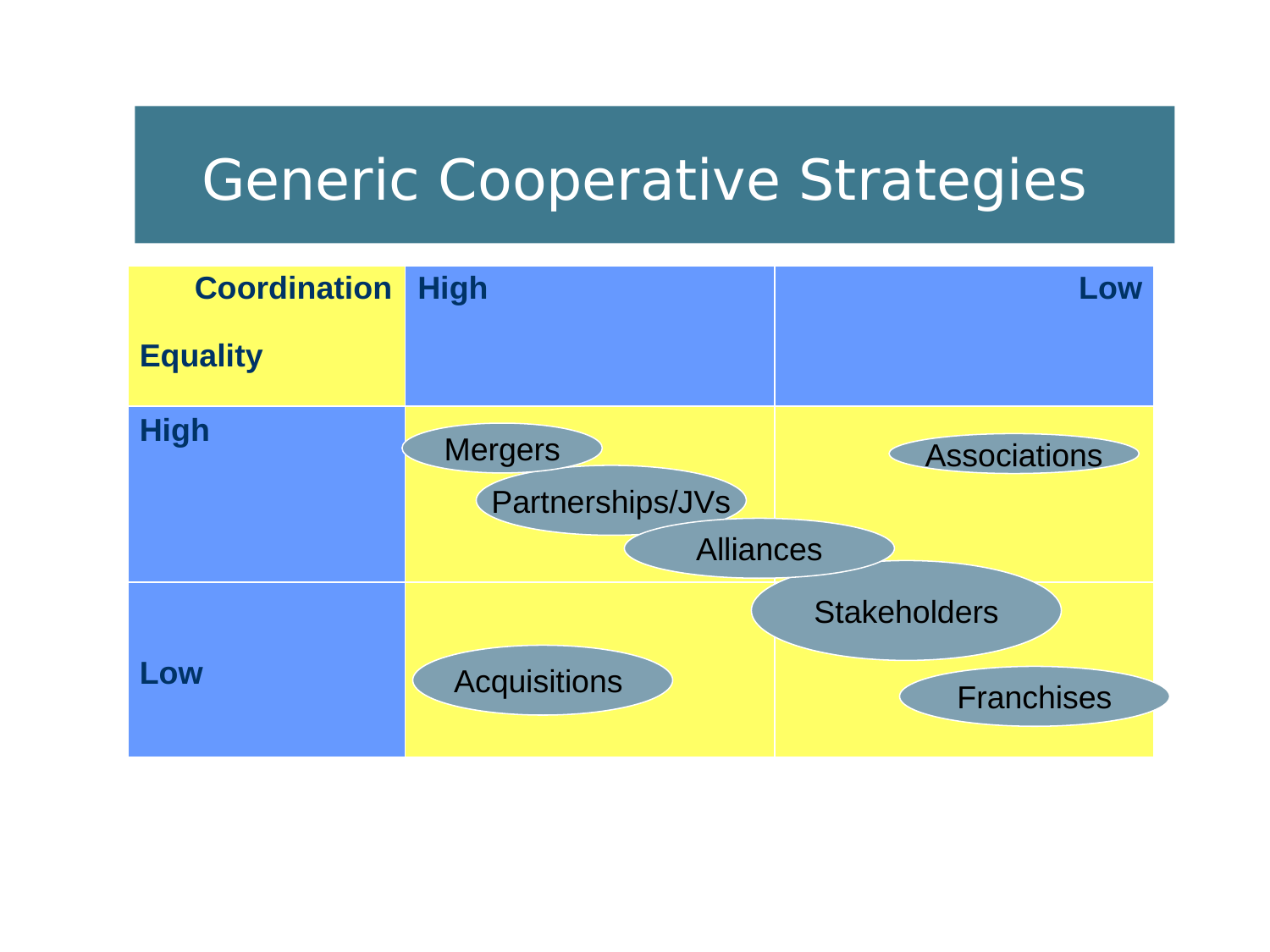

# Generic Cooperative Strategies
| Coordination Equality | High | Low |
| --- | --- | --- |
| High |  |  |
| Low |  |  |
Mergers
Associations
Partnerships/JVs
Alliances
Stakeholders
Acquisitions
Franchises